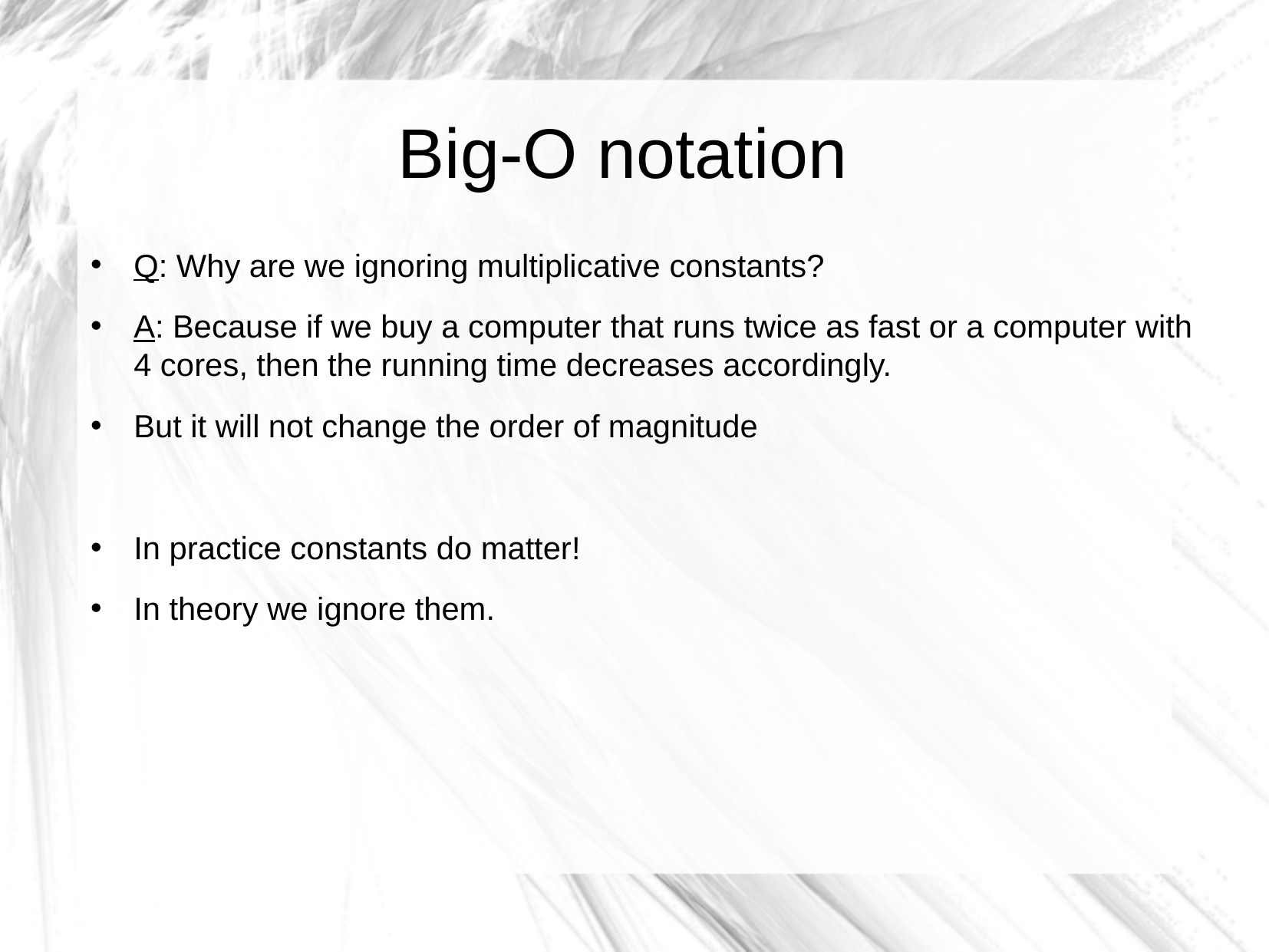

Big-O notation
Q: Why are we ignoring multiplicative constants?
A: Because if we buy a computer that runs twice as fast or a computer with 4 cores, then the running time decreases accordingly.
But it will not change the order of magnitude

In practice constants do matter!
In theory we ignore them.